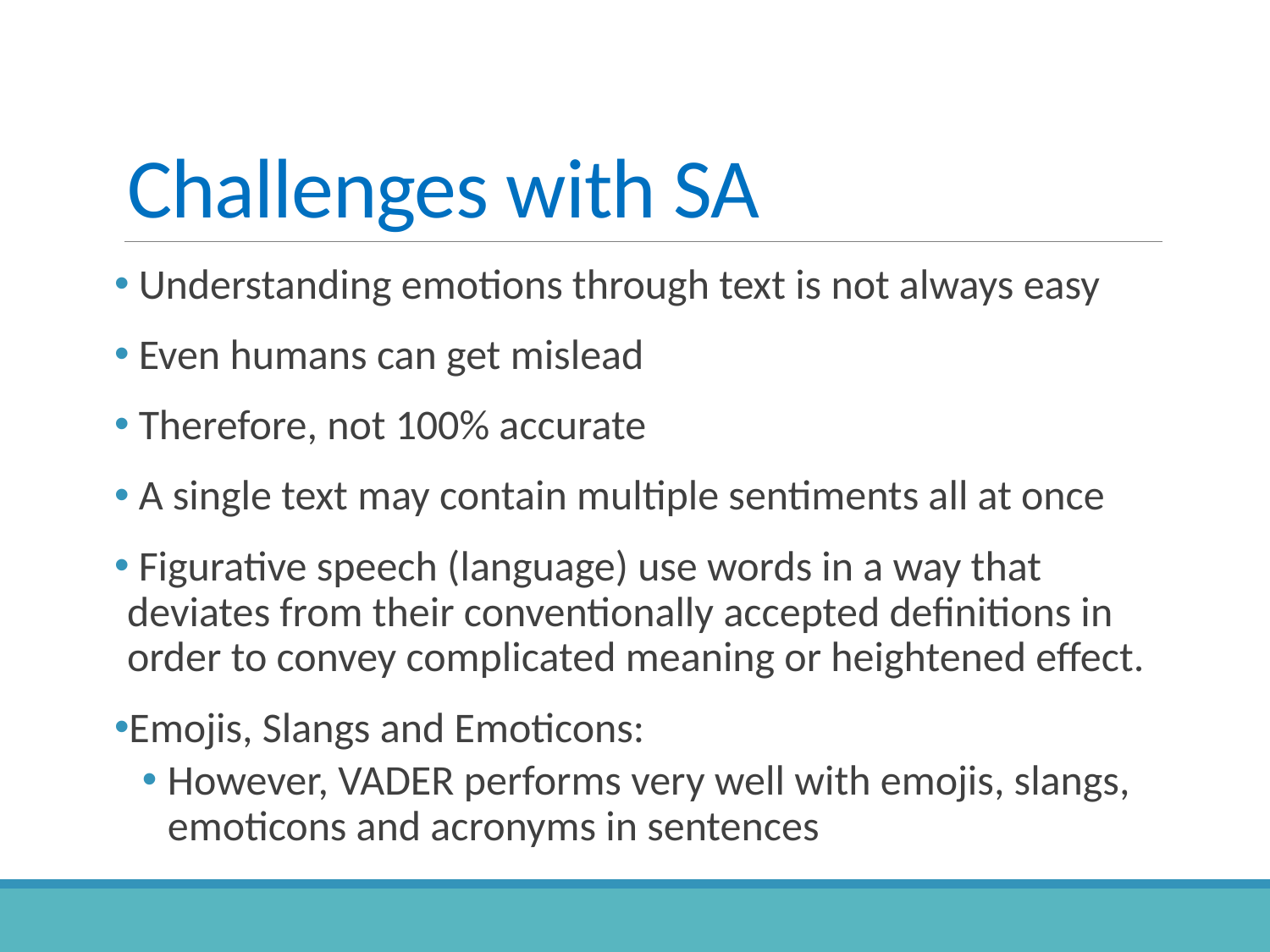

# Challenges with SA
 Understanding emotions through text is not always easy
 Even humans can get mislead
 Therefore, not 100% accurate
 A single text may contain multiple sentiments all at once
 Figurative speech (language) use words in a way that deviates from their conventionally accepted definitions in order to convey complicated meaning or heightened effect.
Emojis, Slangs and Emoticons:
However, VADER performs very well with emojis, slangs, emoticons and acronyms in sentences